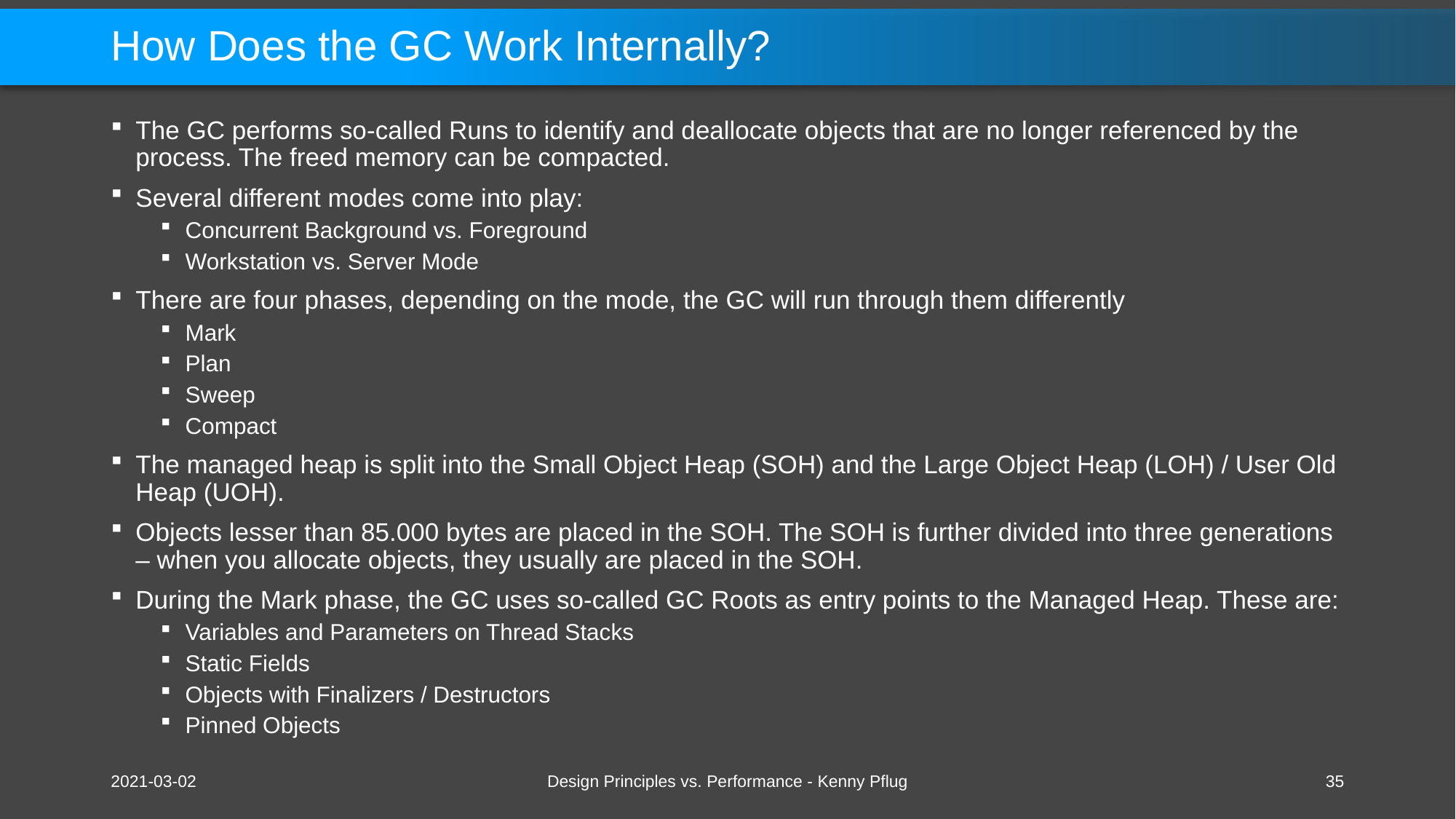

# How Does the GC Work Internally?
The GC performs so-called Runs to identify and deallocate objects that are no longer referenced by the process. The freed memory can be compacted.
Several different modes come into play:
Concurrent Background vs. Foreground
Workstation vs. Server Mode
There are four phases, depending on the mode, the GC will run through them differently
Mark
Plan
Sweep
Compact
The managed heap is split into the Small Object Heap (SOH) and the Large Object Heap (LOH) / User Old Heap (UOH).
Objects lesser than 85.000 bytes are placed in the SOH. The SOH is further divided into three generations – when you allocate objects, they usually are placed in the SOH.
During the Mark phase, the GC uses so-called GC Roots as entry points to the Managed Heap. These are:
Variables and Parameters on Thread Stacks
Static Fields
Objects with Finalizers / Destructors
Pinned Objects
2021-03-02
Design Principles vs. Performance - Kenny Pflug
35